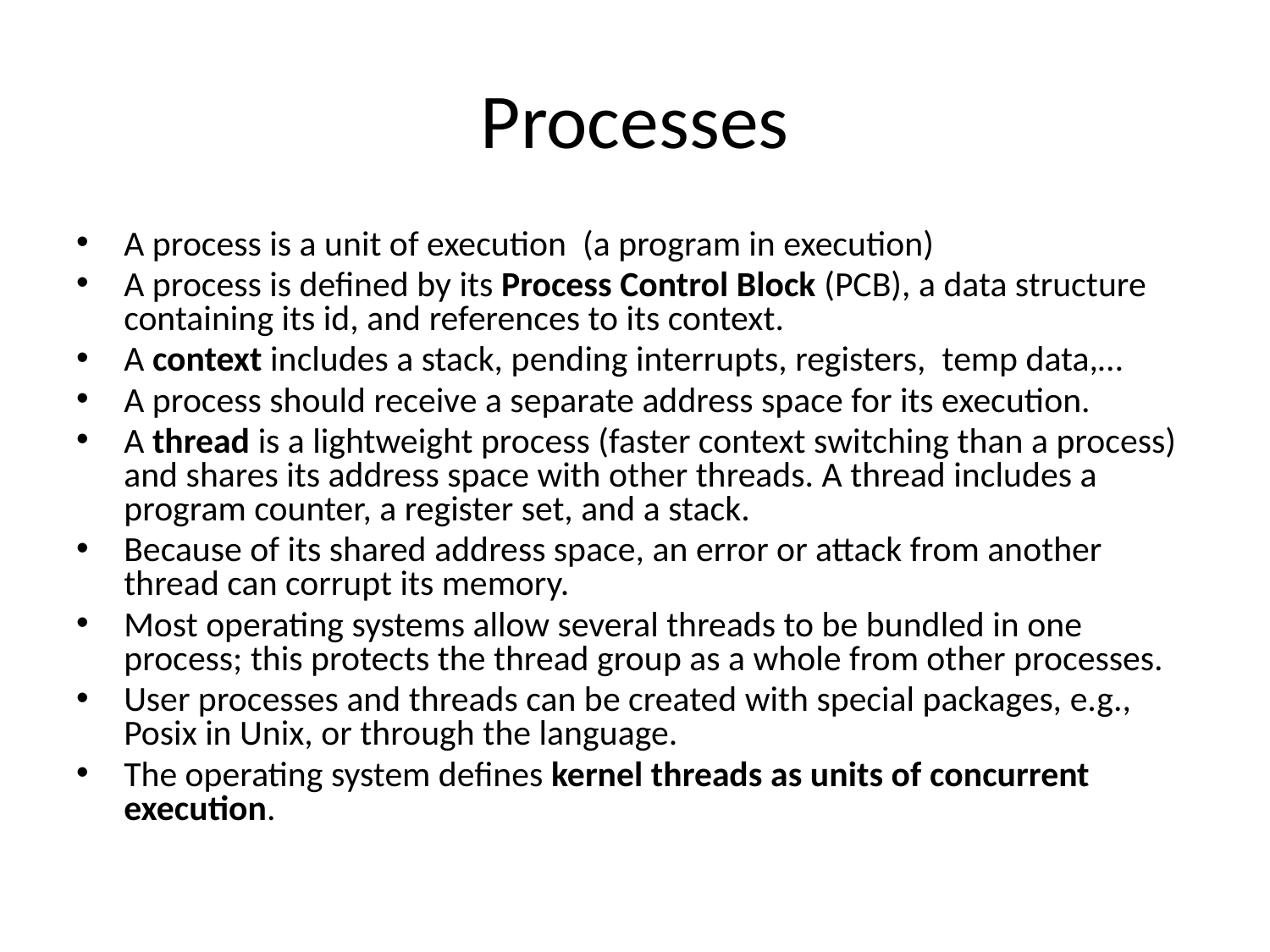

# Processes
A process is a unit of execution  (a program in execution)
A process is defined by its Process Control Block (PCB), a data structure containing its id, and references to its context.
A context includes a stack, pending interrupts, registers,  temp data,…
A process should receive a separate address space for its execution.
A thread is a lightweight process (faster context switching than a process) and shares its address space with other threads. A thread includes a program counter, a register set, and a stack.
Because of its shared address space, an error or attack from another thread can corrupt its memory.
Most operating systems allow several threads to be bundled in one process; this protects the thread group as a whole from other processes.
User processes and threads can be created with special packages, e.g., Posix in Unix, or through the language.
The operating system defines kernel threads as units of concurrent execution.